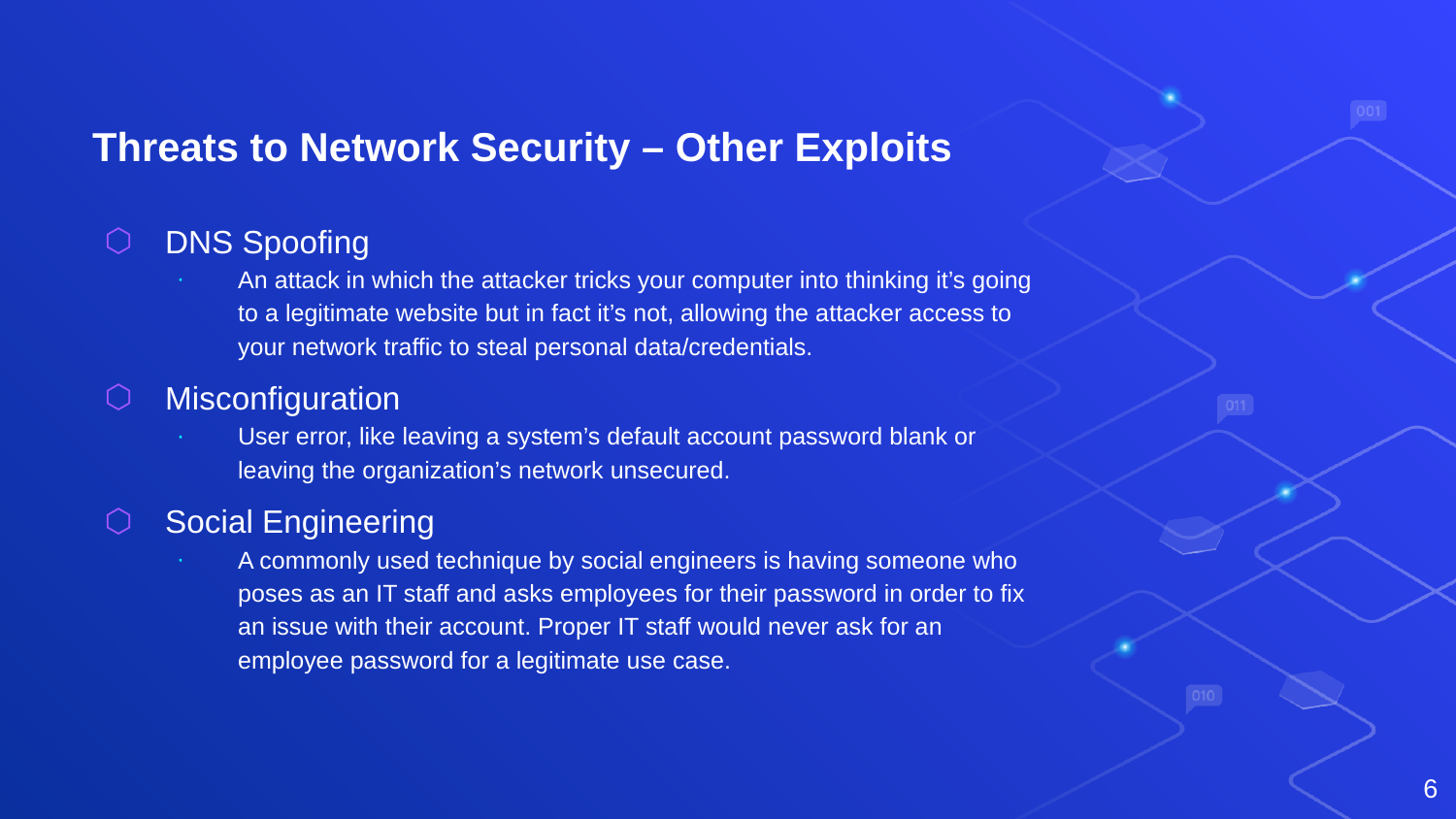

# Threats to Network Security – Other Exploits
DNS Spoofing
An attack in which the attacker tricks your computer into thinking it’s going to a legitimate website but in fact it’s not, allowing the attacker access to your network traffic to steal personal data/credentials.
Misconfiguration
User error, like leaving a system’s default account password blank or leaving the organization’s network unsecured.
Social Engineering
A commonly used technique by social engineers is having someone who poses as an IT staff and asks employees for their password in order to fix an issue with their account. Proper IT staff would never ask for an employee password for a legitimate use case.

6